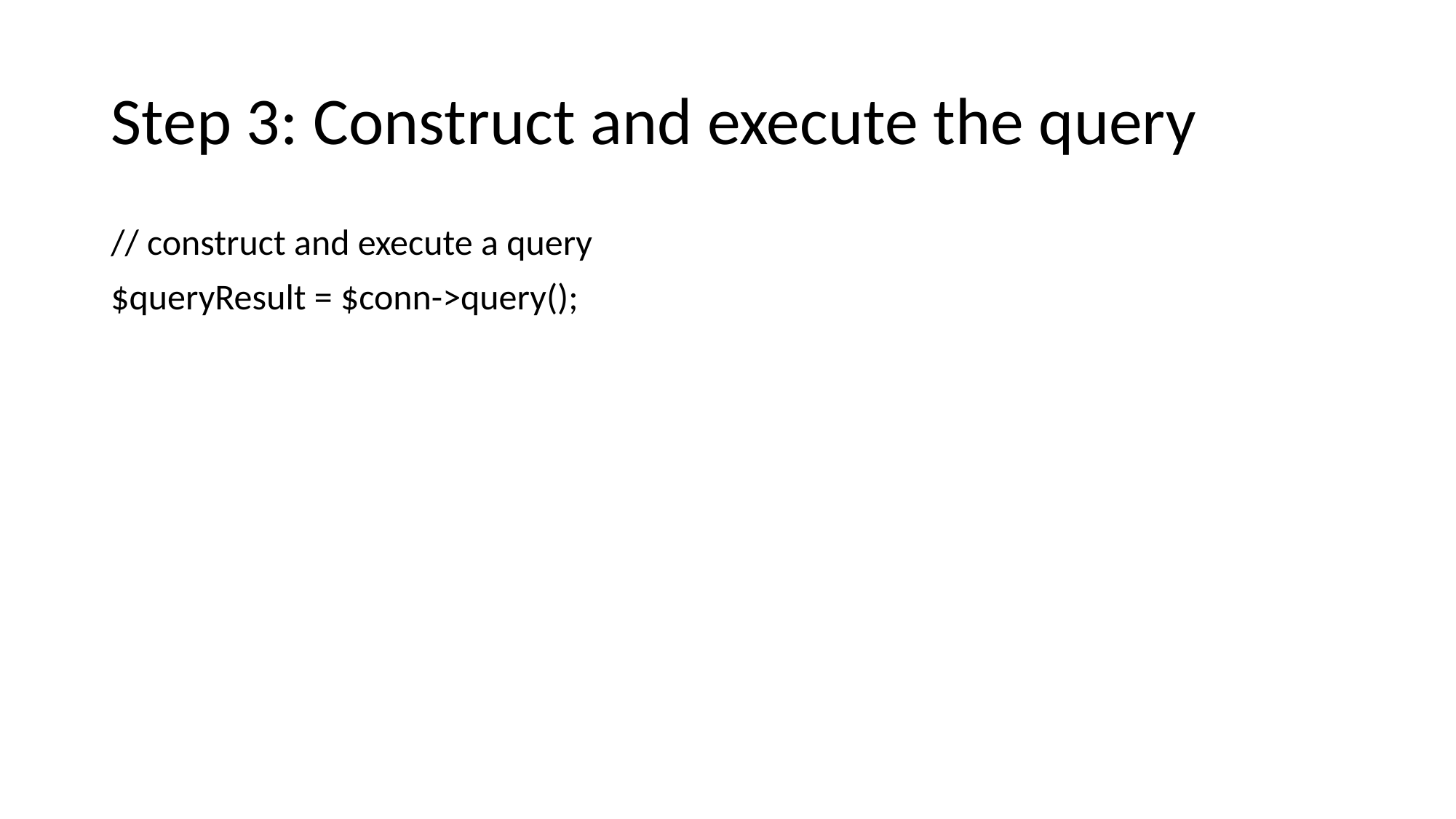

# Step 3: Construct and execute the query
// construct and execute a query
$queryResult = $conn->query();